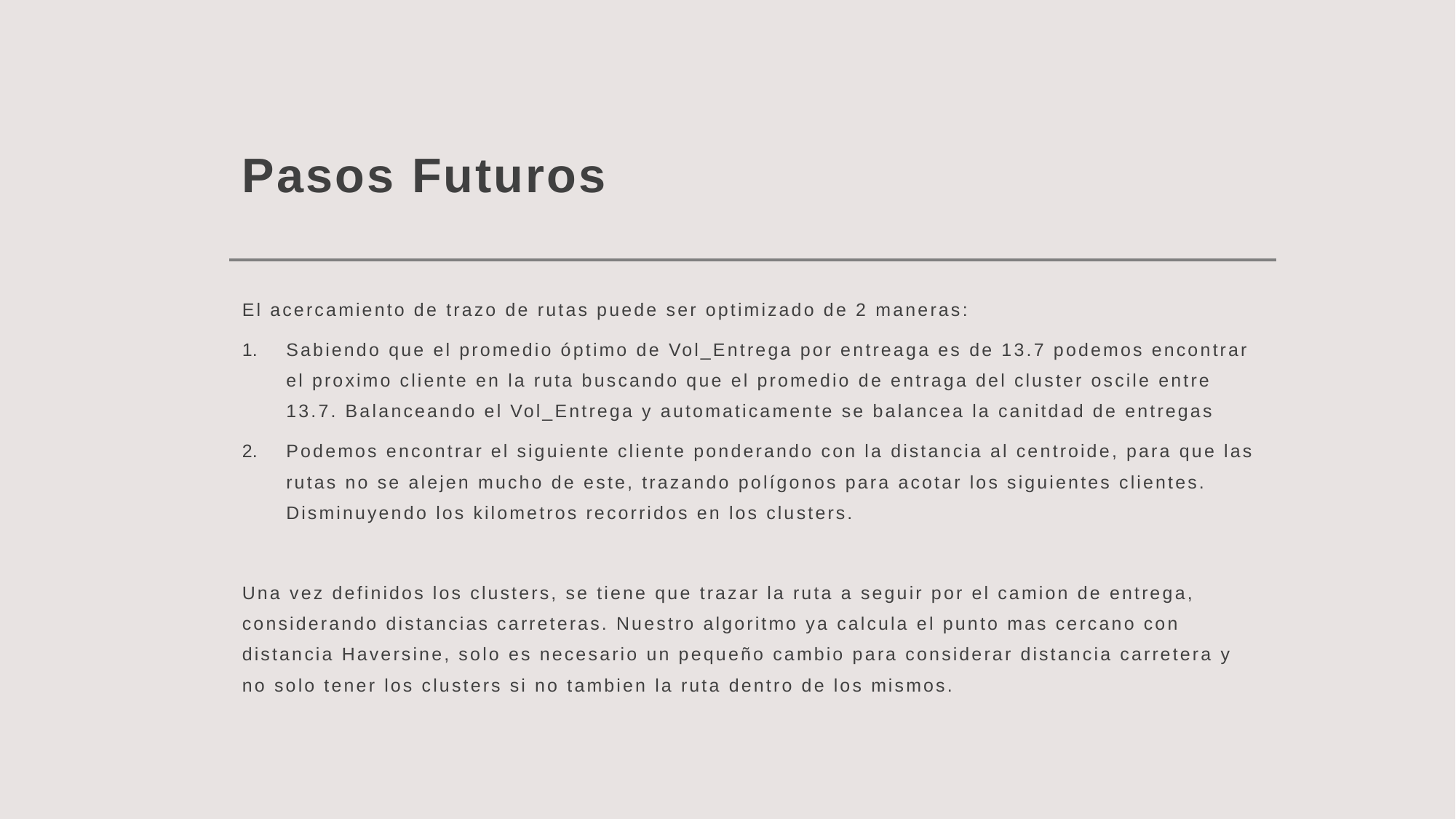

# Pasos Futuros
El acercamiento de trazo de rutas puede ser optimizado de 2 maneras:
Sabiendo que el promedio óptimo de Vol_Entrega por entreaga es de 13.7 podemos encontrar el proximo cliente en la ruta buscando que el promedio de entraga del cluster oscile entre 13.7. Balanceando el Vol_Entrega y automaticamente se balancea la canitdad de entregas
Podemos encontrar el siguiente cliente ponderando con la distancia al centroide, para que las rutas no se alejen mucho de este, trazando polígonos para acotar los siguientes clientes. Disminuyendo los kilometros recorridos en los clusters.

Una vez definidos los clusters, se tiene que trazar la ruta a seguir por el camion de entrega, considerando distancias carreteras. Nuestro algoritmo ya calcula el punto mas cercano con distancia Haversine, solo es necesario un pequeño cambio para considerar distancia carretera y  no solo tener los clusters si no tambien la ruta dentro de los mismos.